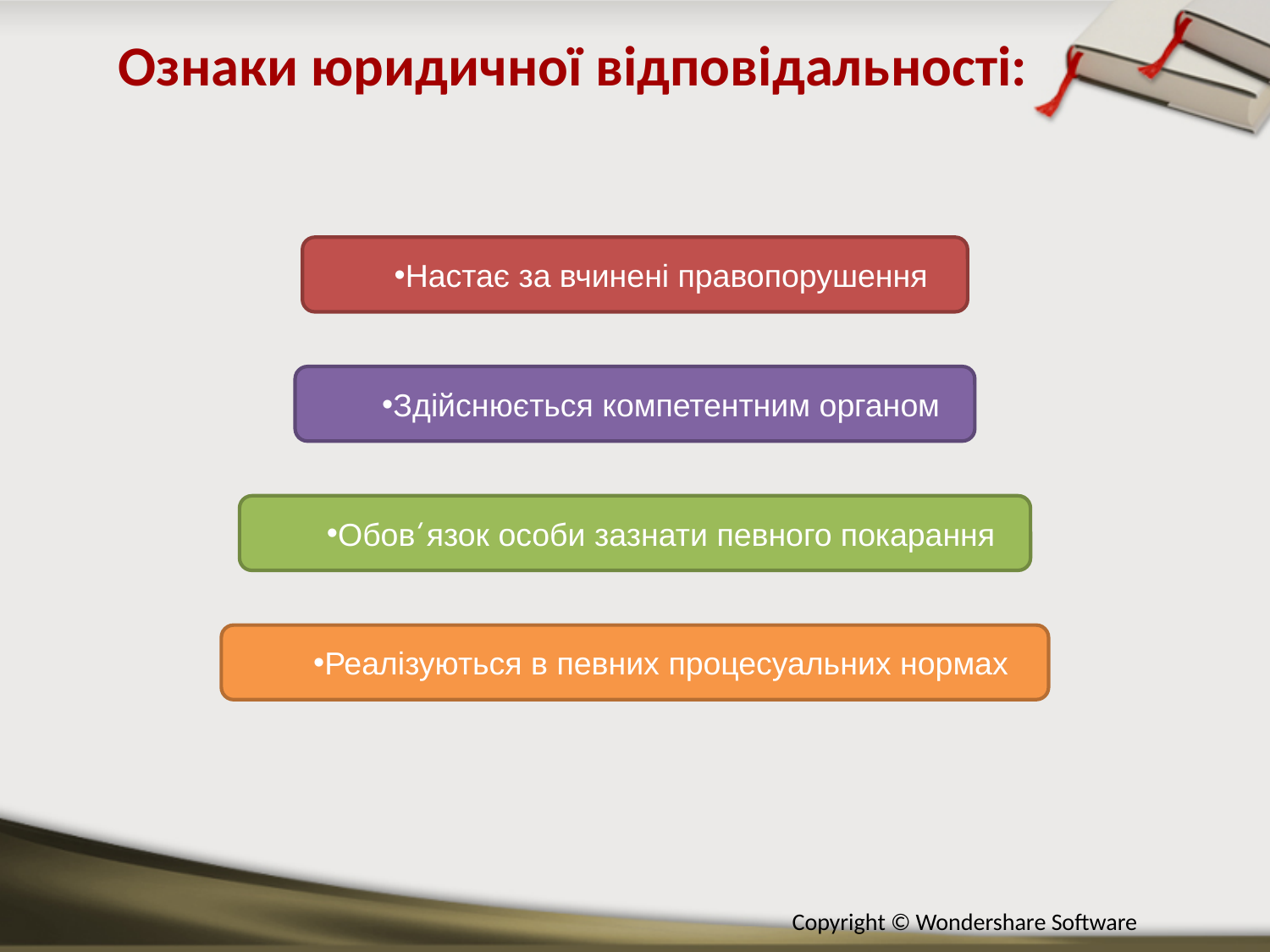

Ознаки юридичної відповідальності:
Настає за вчинені правопорушення
Здійснюється компетентним органом
Обов’язок особи зазнати певного покарання
Реалізуються в певних процесуальних нормах